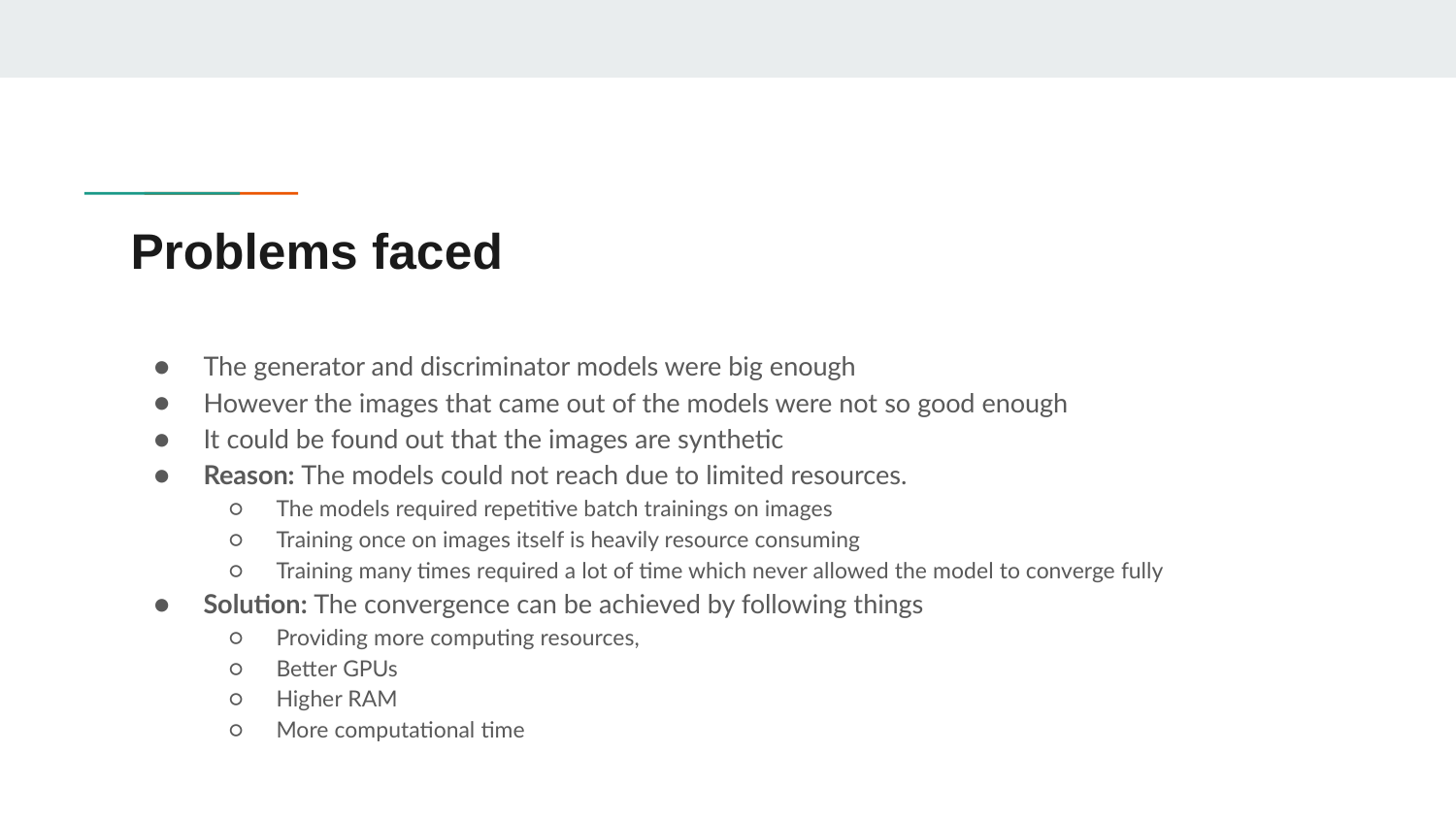

# Problems faced
The generator and discriminator models were big enough
However the images that came out of the models were not so good enough
It could be found out that the images are synthetic
Reason: The models could not reach due to limited resources.
The models required repetitive batch trainings on images
Training once on images itself is heavily resource consuming
Training many times required a lot of time which never allowed the model to converge fully
Solution: The convergence can be achieved by following things
Providing more computing resources,
Better GPUs
Higher RAM
More computational time